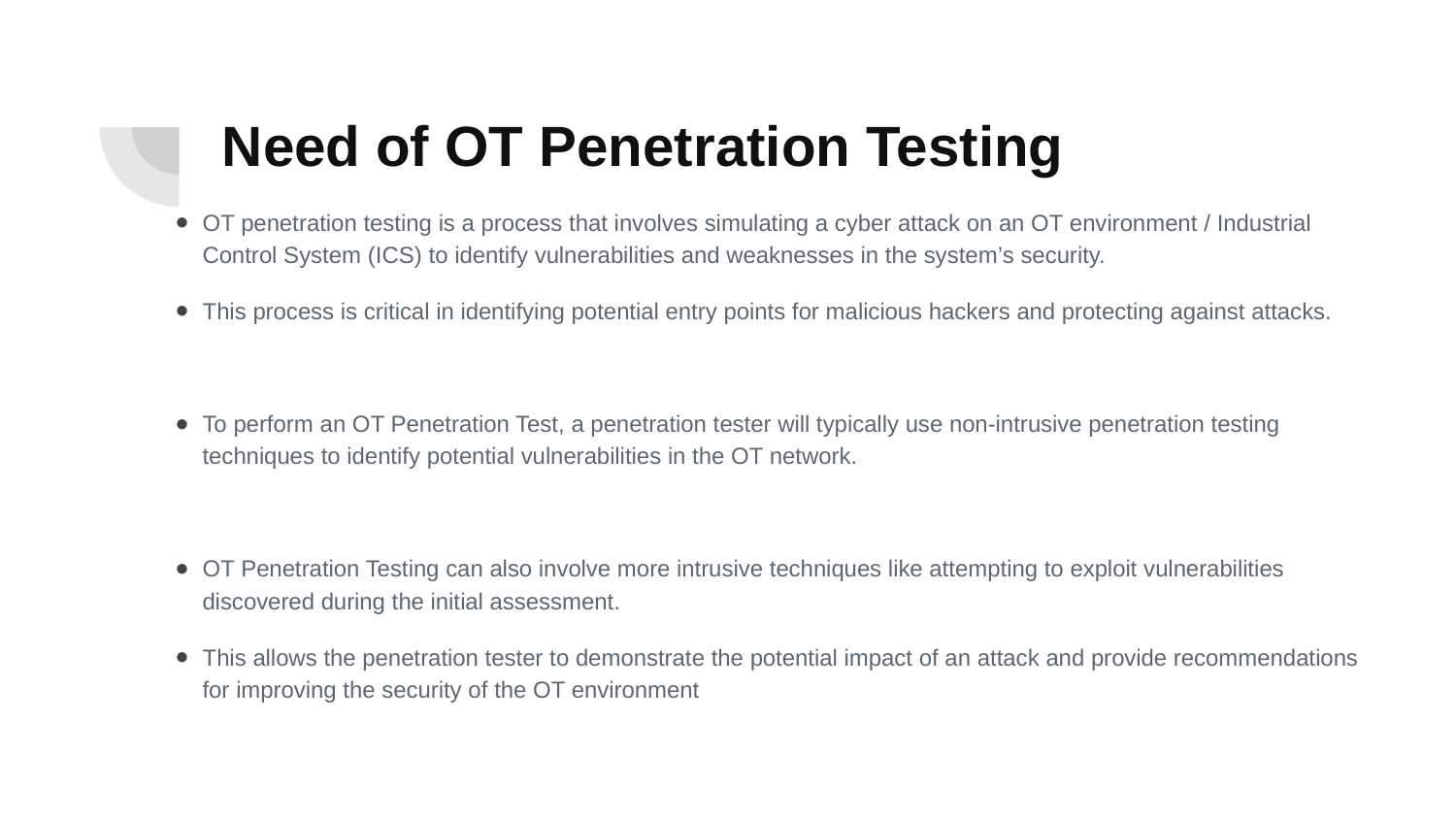

# Need of OT Penetration Testing
OT penetration testing is a process that involves simulating a cyber attack on an OT environment / Industrial Control System (ICS) to identify vulnerabilities and weaknesses in the system’s security.
This process is critical in identifying potential entry points for malicious hackers and protecting against attacks.

To perform an OT Penetration Test, a penetration tester will typically use non-intrusive penetration testing techniques to identify potential vulnerabilities in the OT network.

OT Penetration Testing can also involve more intrusive techniques like attempting to exploit vulnerabilities discovered during the initial assessment.
This allows the penetration tester to demonstrate the potential impact of an attack and provide recommendations for improving the security of the OT environment